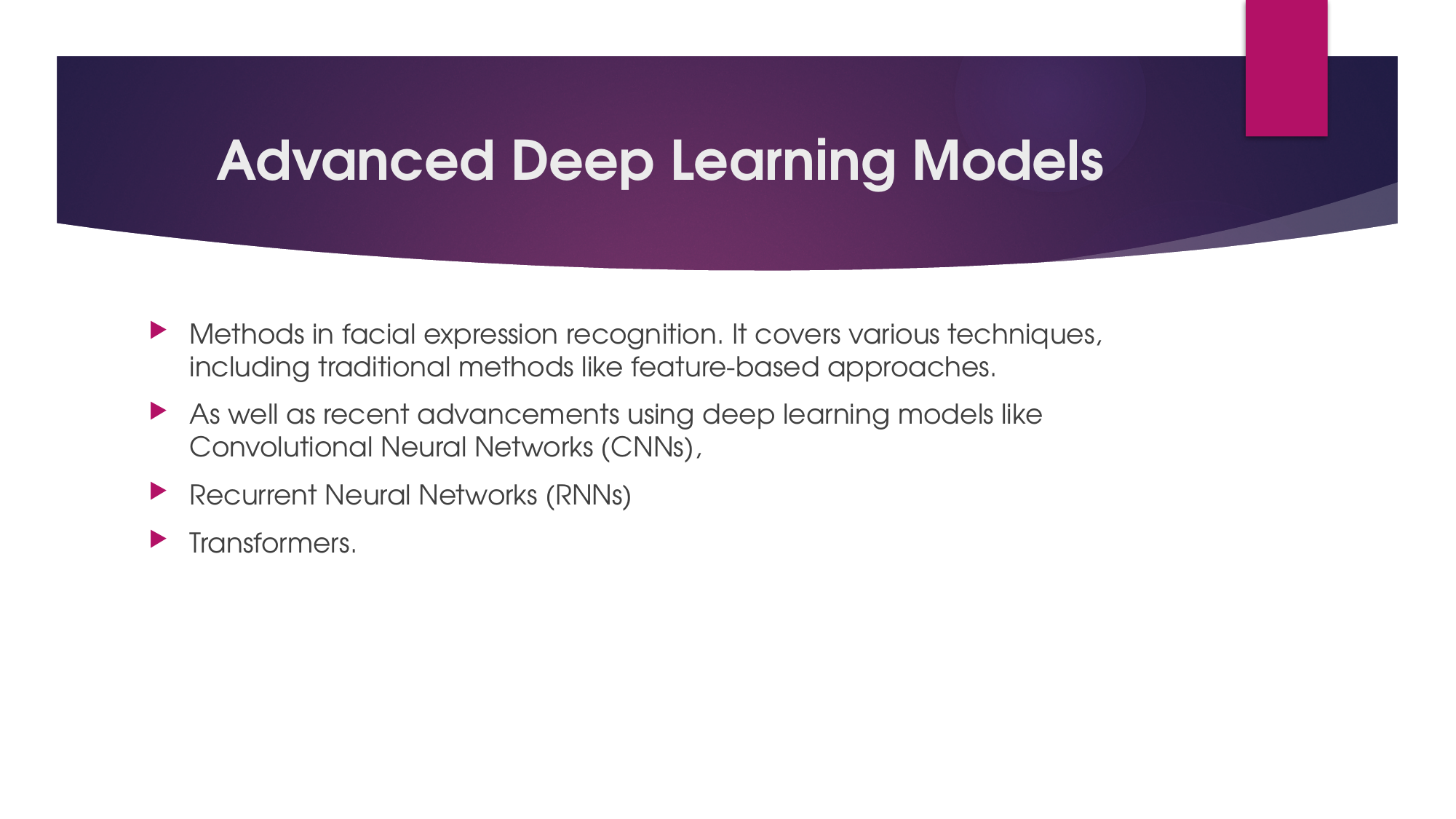

# Advanced Deep Learning Models
Methods in facial expression recognition. It covers various techniques, including traditional methods like feature-based approaches.
As well as recent advancements using deep learning models like Convolutional Neural Networks (CNNs),
Recurrent Neural Networks (RNNs)
Transformers.